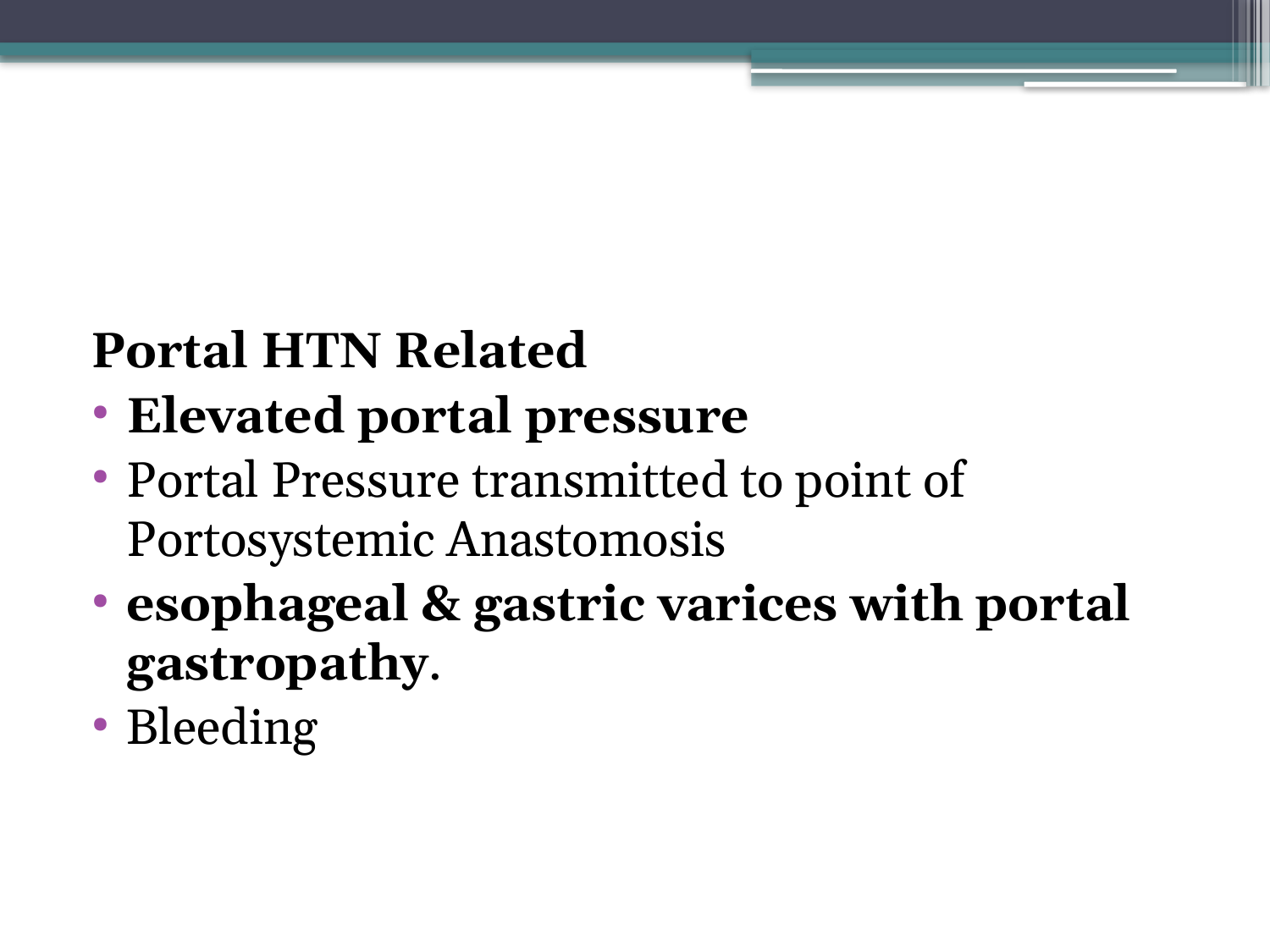

#
Portal HTN Related
Elevated portal pressure
Portal Pressure transmitted to point of Portosystemic Anastomosis
esophageal & gastric varices with portal gastropathy.
Bleeding